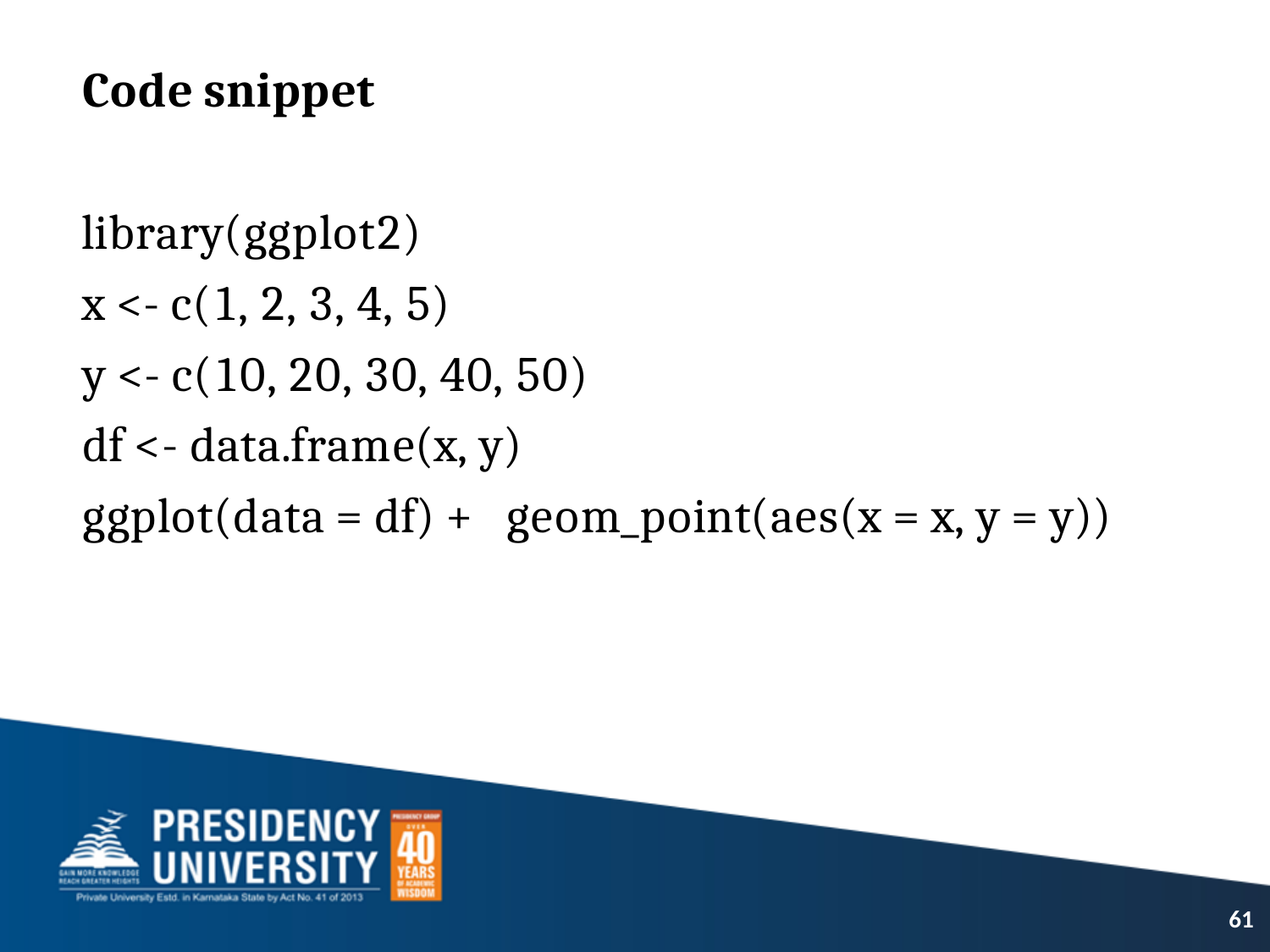

Code snippet

library(ggplot2)
x <- c(1, 2, 3, 4, 5)
y <- c(10, 20, 30, 40, 50)
df <- data.frame(x, y)
ggplot(data = df) +   geom_point(aes(x = x, y = y))
61